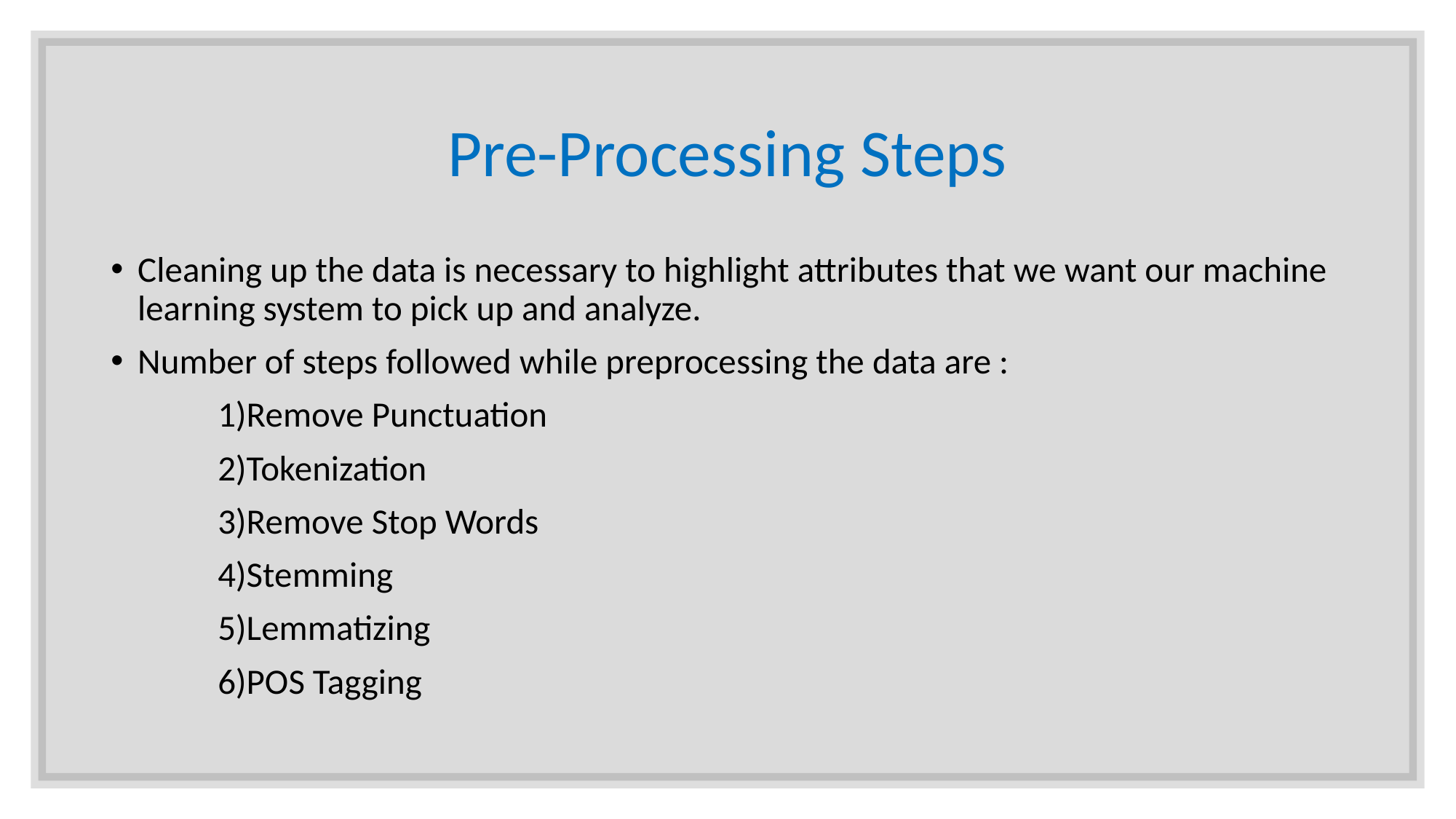

# Pre-Processing Steps
Cleaning up the data is necessary to highlight attributes that we want our machine learning system to pick up and analyze.
Number of steps followed while preprocessing the data are :
	1)Remove Punctuation
	2)Tokenization
	3)Remove Stop Words
	4)Stemming
	5)Lemmatizing
	6)POS Tagging